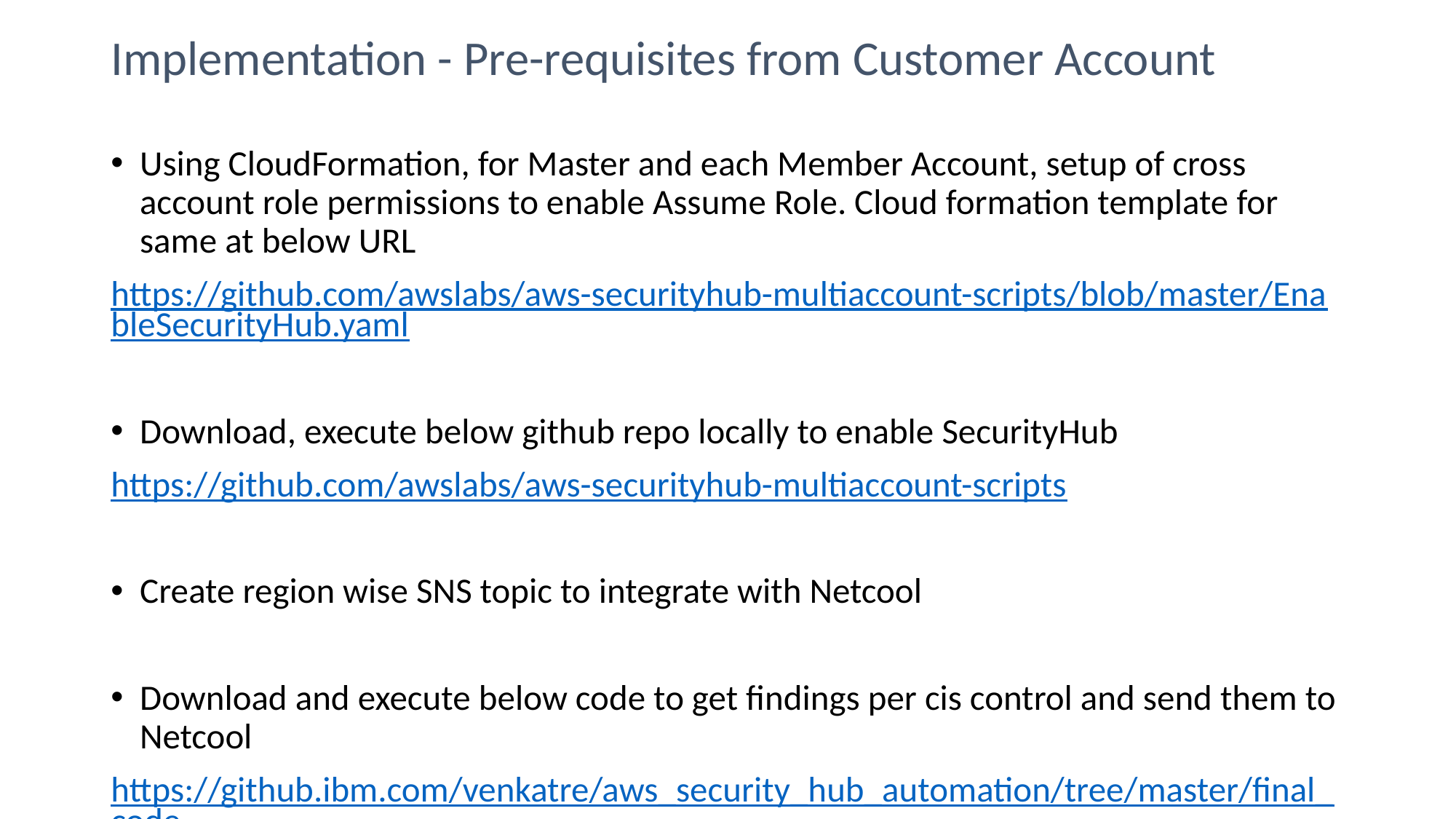

# Implementation - Pre-requisites from Customer Account
Using CloudFormation, for Master and each Member Account, setup of cross account role permissions to enable Assume Role. Cloud formation template for same at below URL
https://github.com/awslabs/aws-securityhub-multiaccount-scripts/blob/master/EnableSecurityHub.yaml

Download, execute below github repo locally to enable SecurityHub
https://github.com/awslabs/aws-securityhub-multiaccount-scripts

Create region wise SNS topic to integrate with Netcool

Download and execute below code to get findings per cis control and send them to Netcool
https://github.ibm.com/venkatre/aws_security_hub_automation/tree/master/final_code